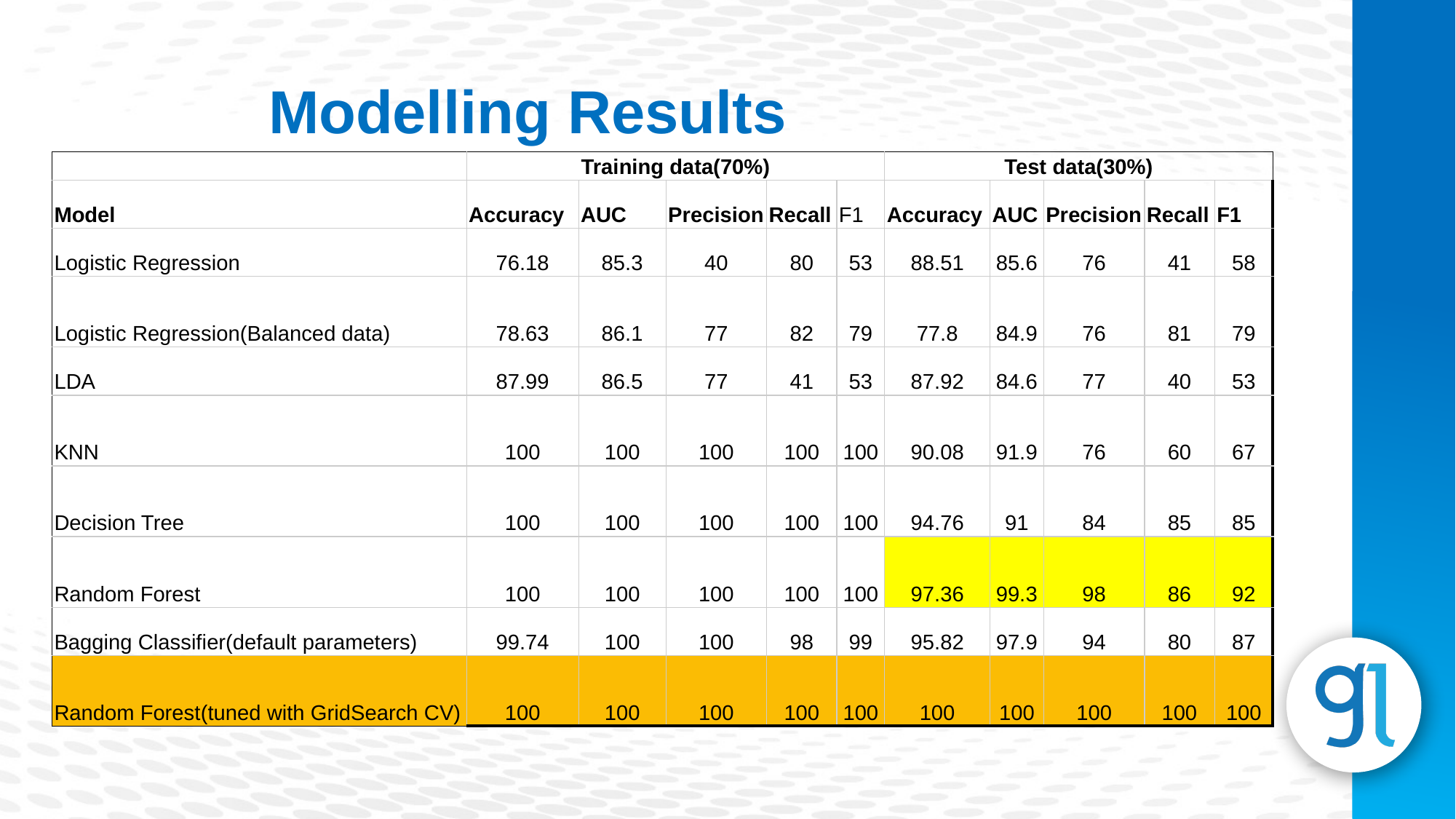

Modelling Results
|  | Training data(70%) |  |  |  |  | Test data(30%) |  |  |  |  |
| --- | --- | --- | --- | --- | --- | --- | --- | --- | --- | --- |
| Model | Accuracy | AUC | Precision | Recall | F1 | Accuracy | AUC | Precision | Recall | F1 |
| Logistic Regression | 76.18 | 85.3 | 40 | 80 | 53 | 88.51 | 85.6 | 76 | 41 | 58 |
| Logistic Regression(Balanced data) | 78.63 | 86.1 | 77 | 82 | 79 | 77.8 | 84.9 | 76 | 81 | 79 |
| LDA | 87.99 | 86.5 | 77 | 41 | 53 | 87.92 | 84.6 | 77 | 40 | 53 |
| KNN | 100 | 100 | 100 | 100 | 100 | 90.08 | 91.9 | 76 | 60 | 67 |
| Decision Tree | 100 | 100 | 100 | 100 | 100 | 94.76 | 91 | 84 | 85 | 85 |
| Random Forest | 100 | 100 | 100 | 100 | 100 | 97.36 | 99.3 | 98 | 86 | 92 |
| Bagging Classifier(default parameters) | 99.74 | 100 | 100 | 98 | 99 | 95.82 | 97.9 | 94 | 80 | 87 |
| Random Forest(tuned with GridSearch CV) | 100 | 100 | 100 | 100 | 100 | 100 | 100 | 100 | 100 | 100 |
Subheading

Lorem Ipsum is simply dummy text of the printing and typesetting industry.